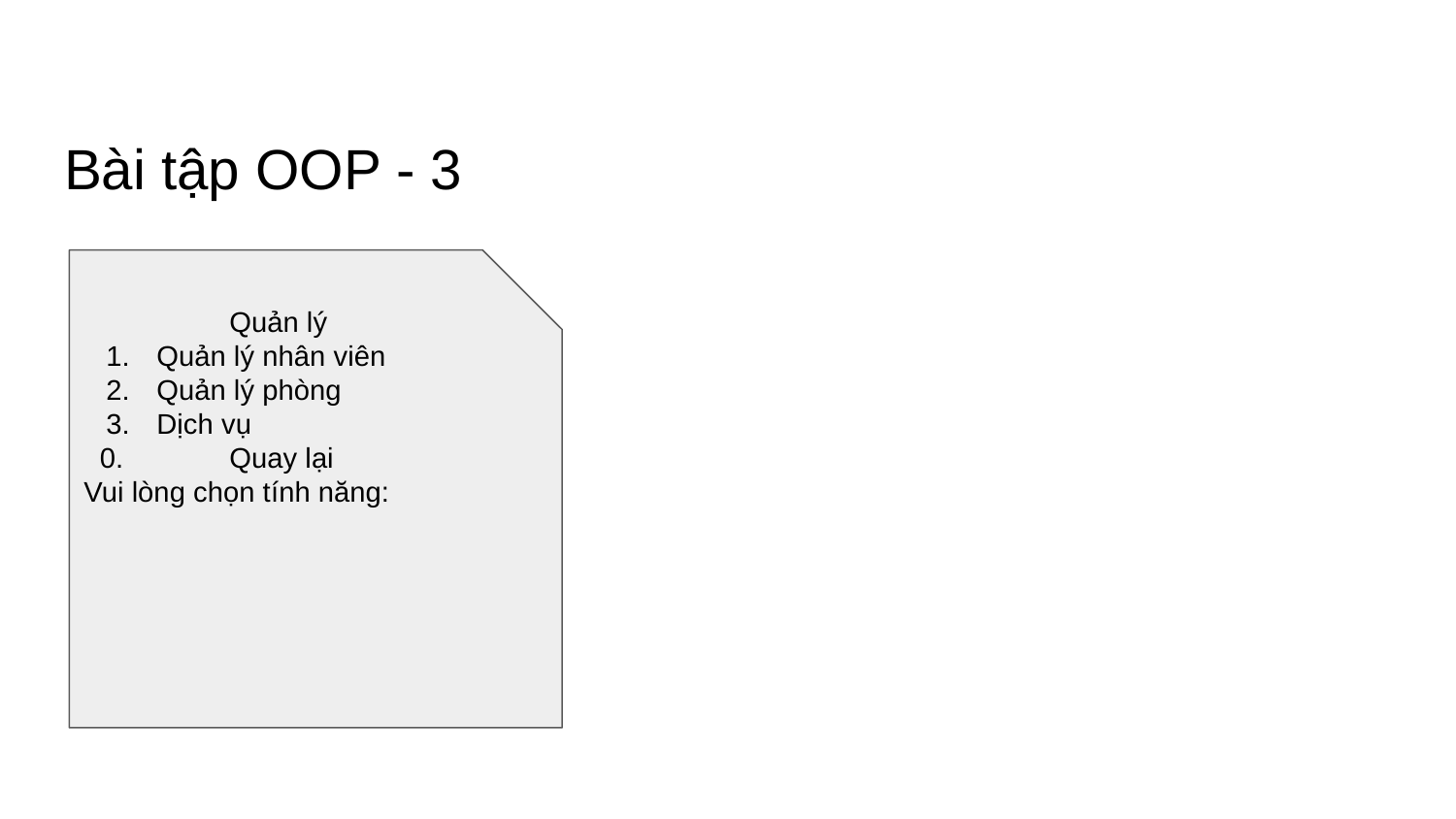

# Bài tập OOP - 3
	Quản lý
Quản lý nhân viên
Quản lý phòng
Dịch vụ
  0.	Quay lại
Vui lòng chọn tính năng: